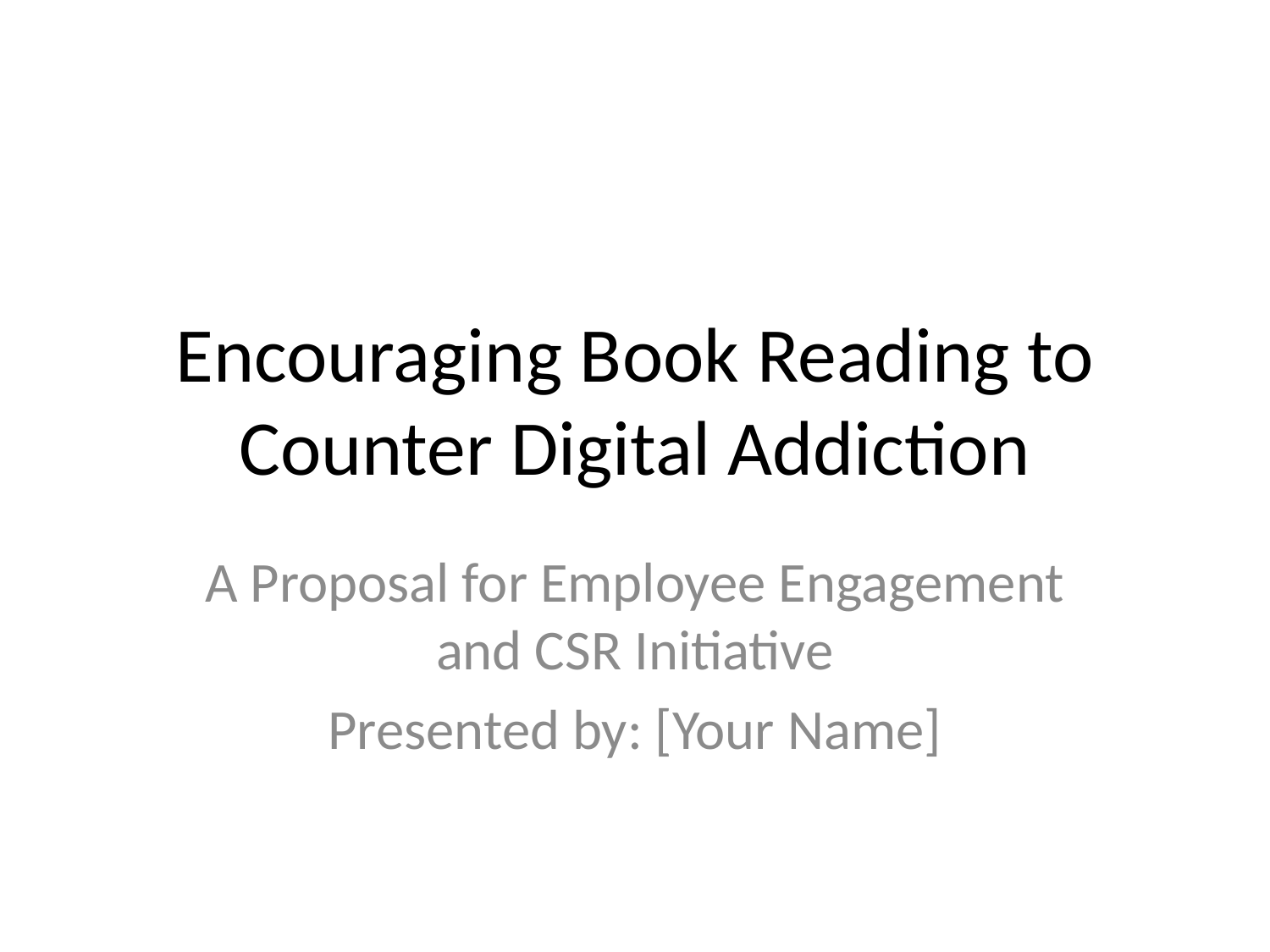

# Encouraging Book Reading to Counter Digital Addiction
A Proposal for Employee Engagement and CSR Initiative
Presented by: [Your Name]